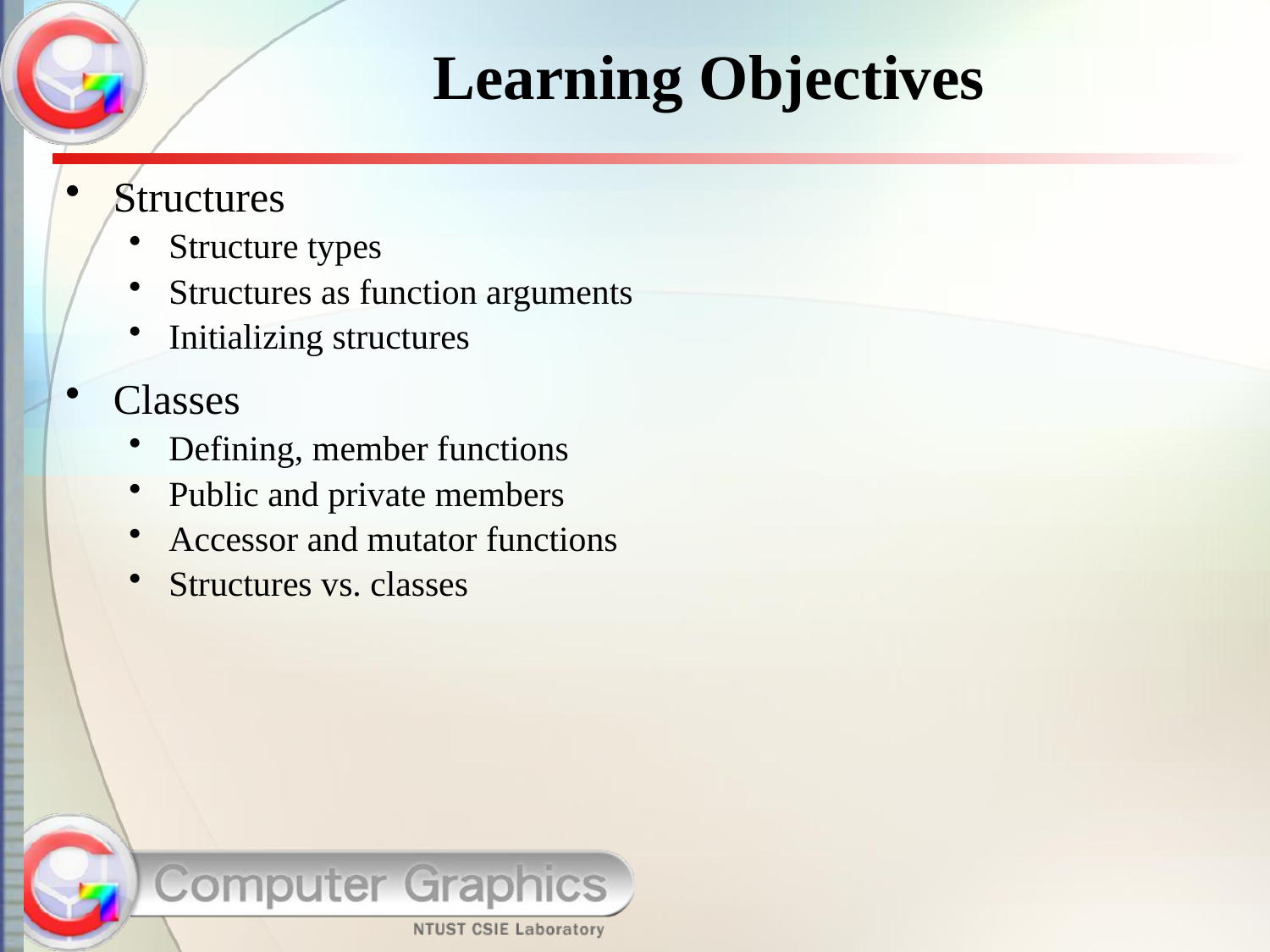

# Learning Objectives
Structures
Structure types
Structures as function arguments
Initializing structures
Classes
Defining, member functions
Public and private members
Accessor and mutator functions
Structures vs. classes